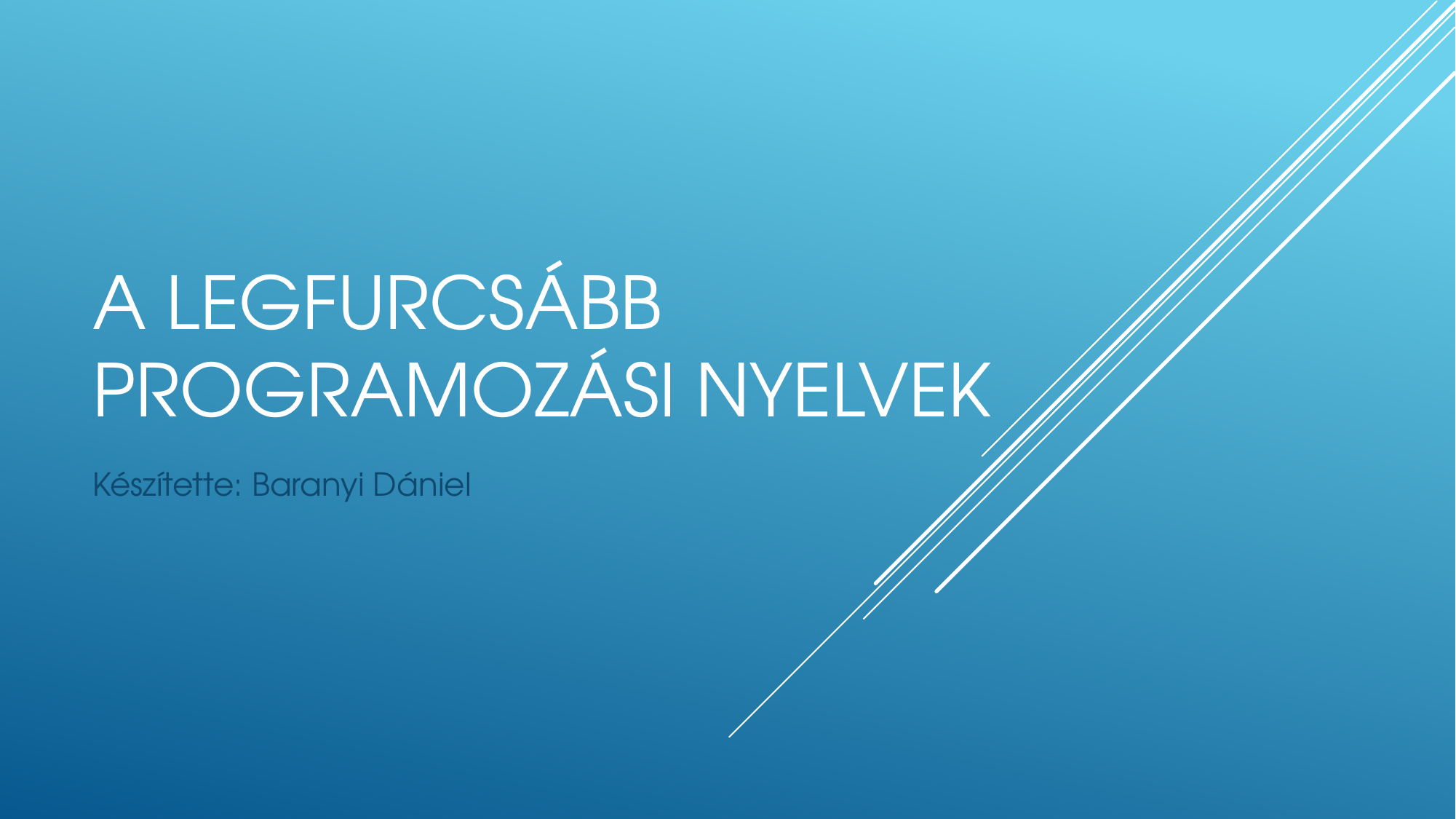

# A legfurcsább programozási nyelvek
Készítette: Baranyi Dániel